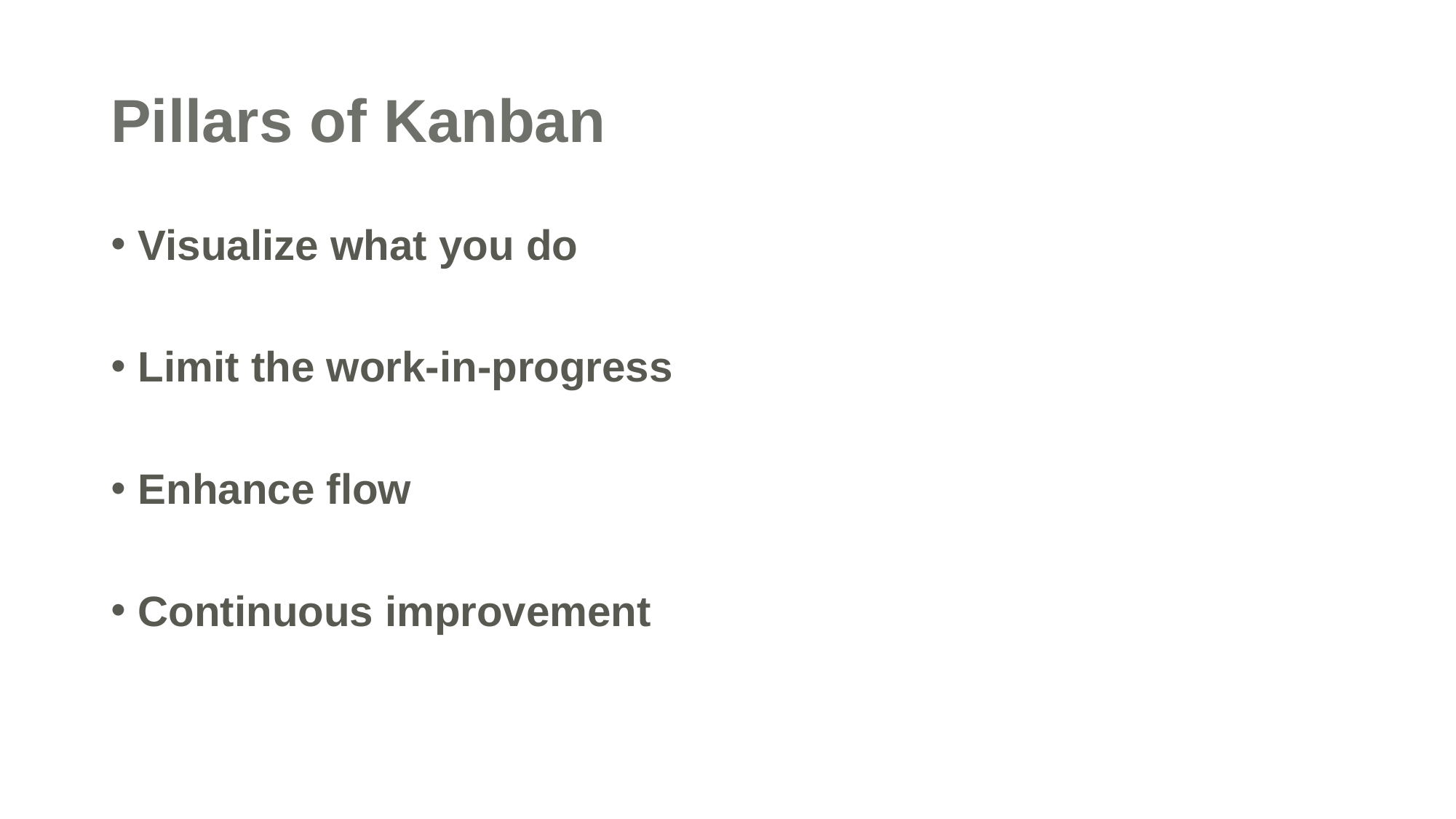

# Pillars of Kanban
Visualize what you do

Limit the work-in-progress

Enhance flow

Continuous improvement